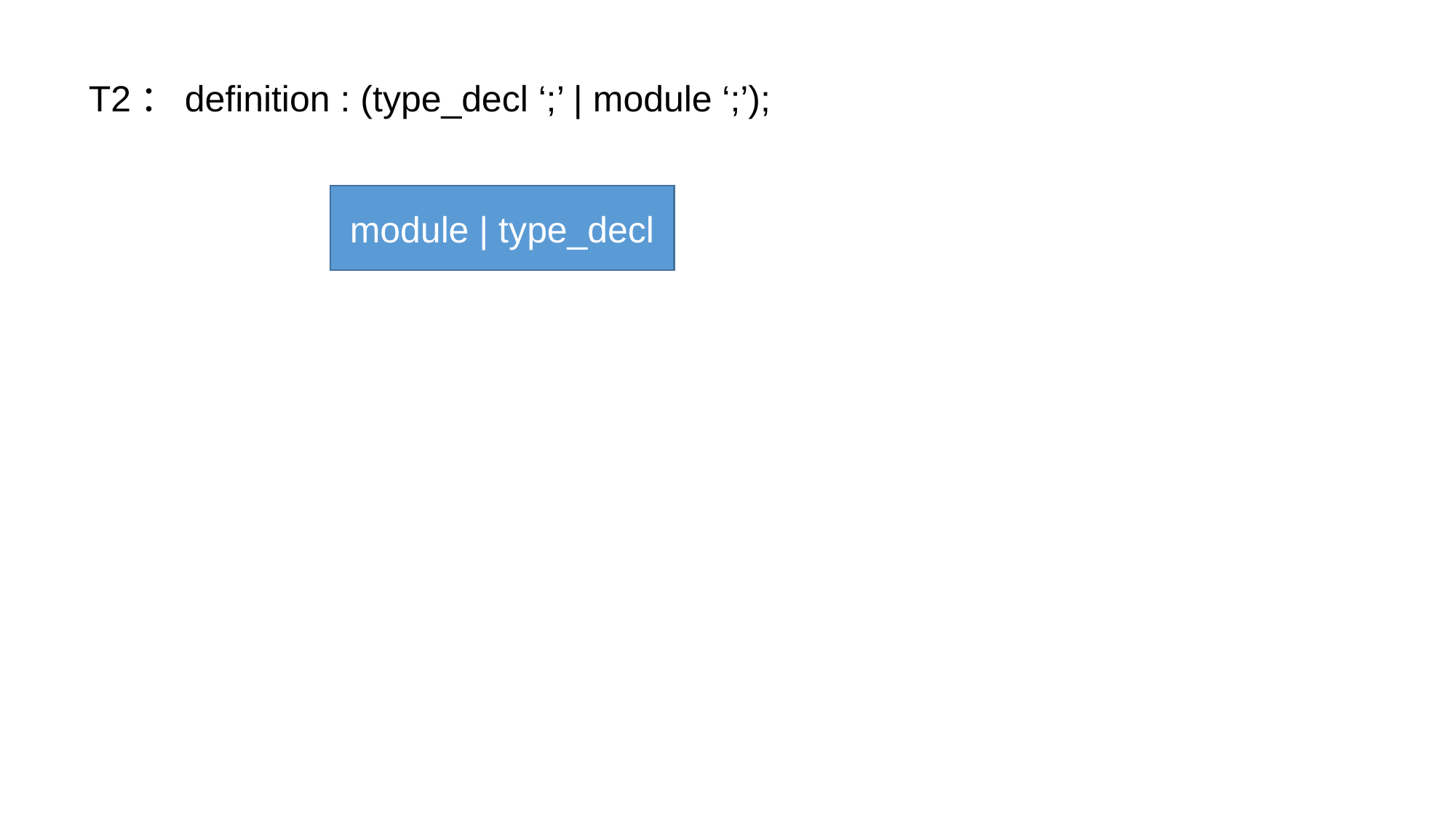

T2：definition : (type_decl ‘;’ | module ‘;’);
module | type_decl